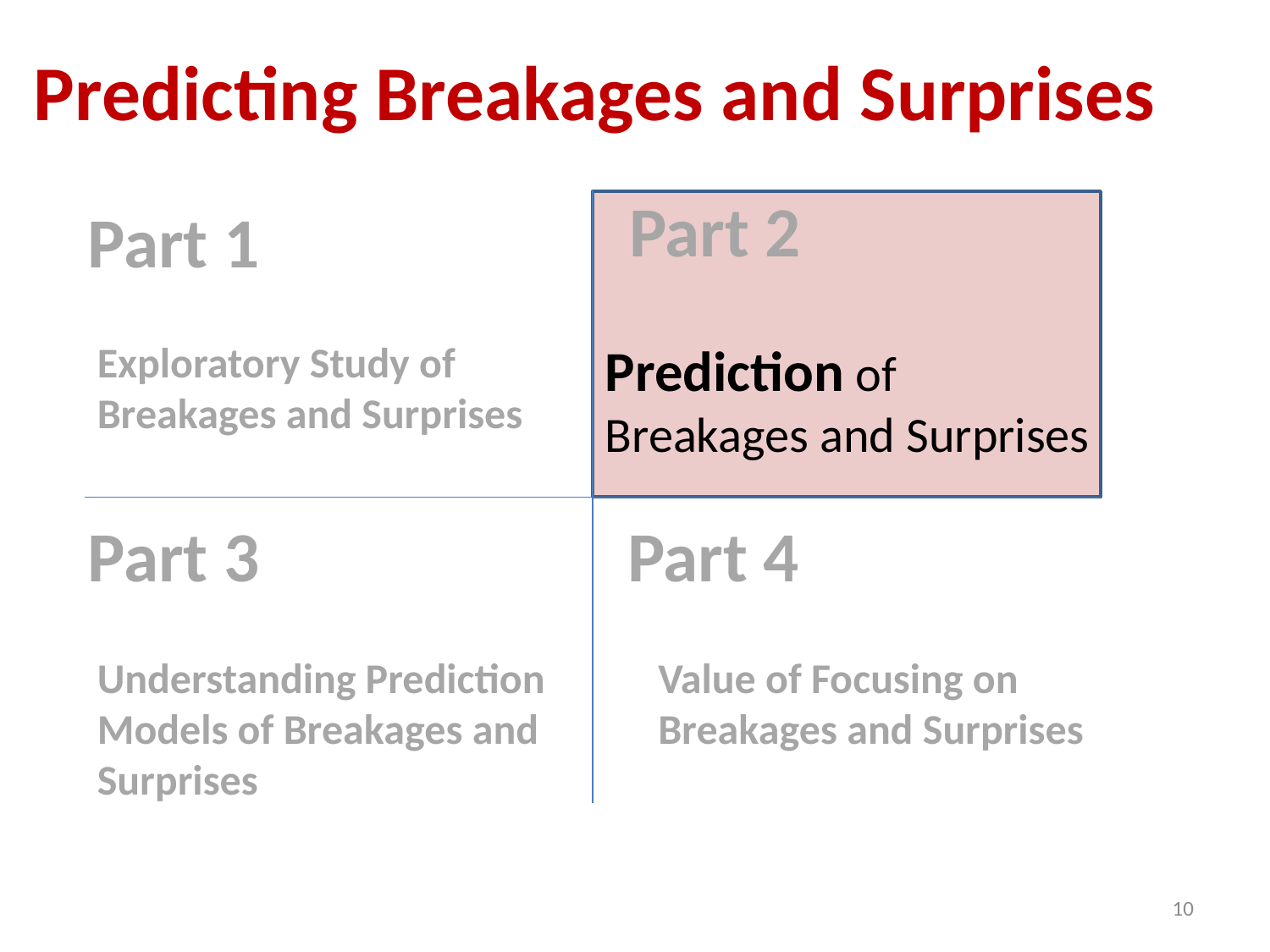

# Predicting Breakages and Surprises
Part 2
Part 1

Exploratory Study of Breakages and Surprises
Prediction of Breakages and Surprises
Part 3
Part 4
Understanding Prediction Models of Breakages and Surprises
Value of Focusing on Breakages and Surprises
10